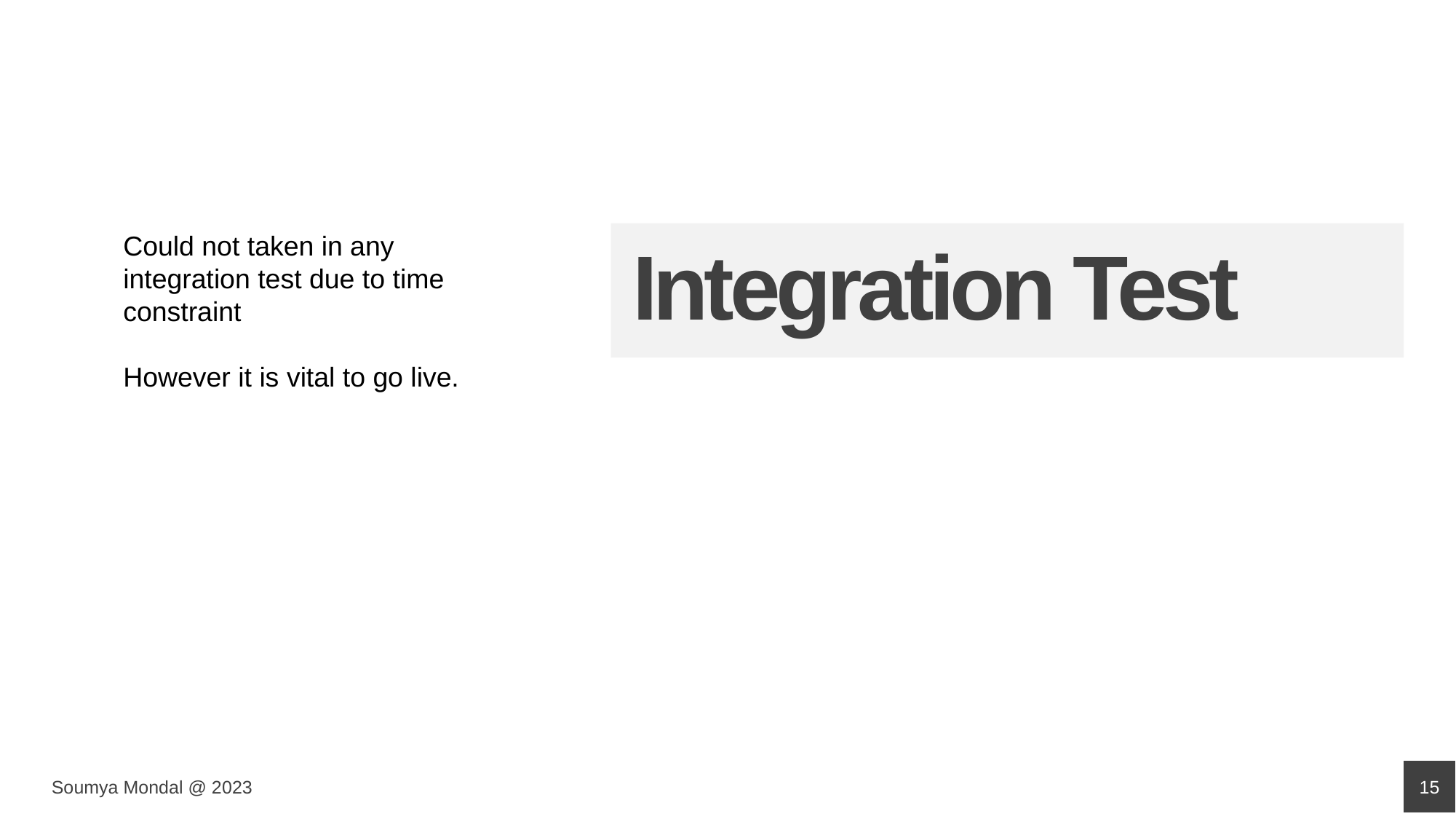

Could not taken in any integration test due to time constraint

However it is vital to go live.
# Integration Test

15
Soumya Mondal @ 2023